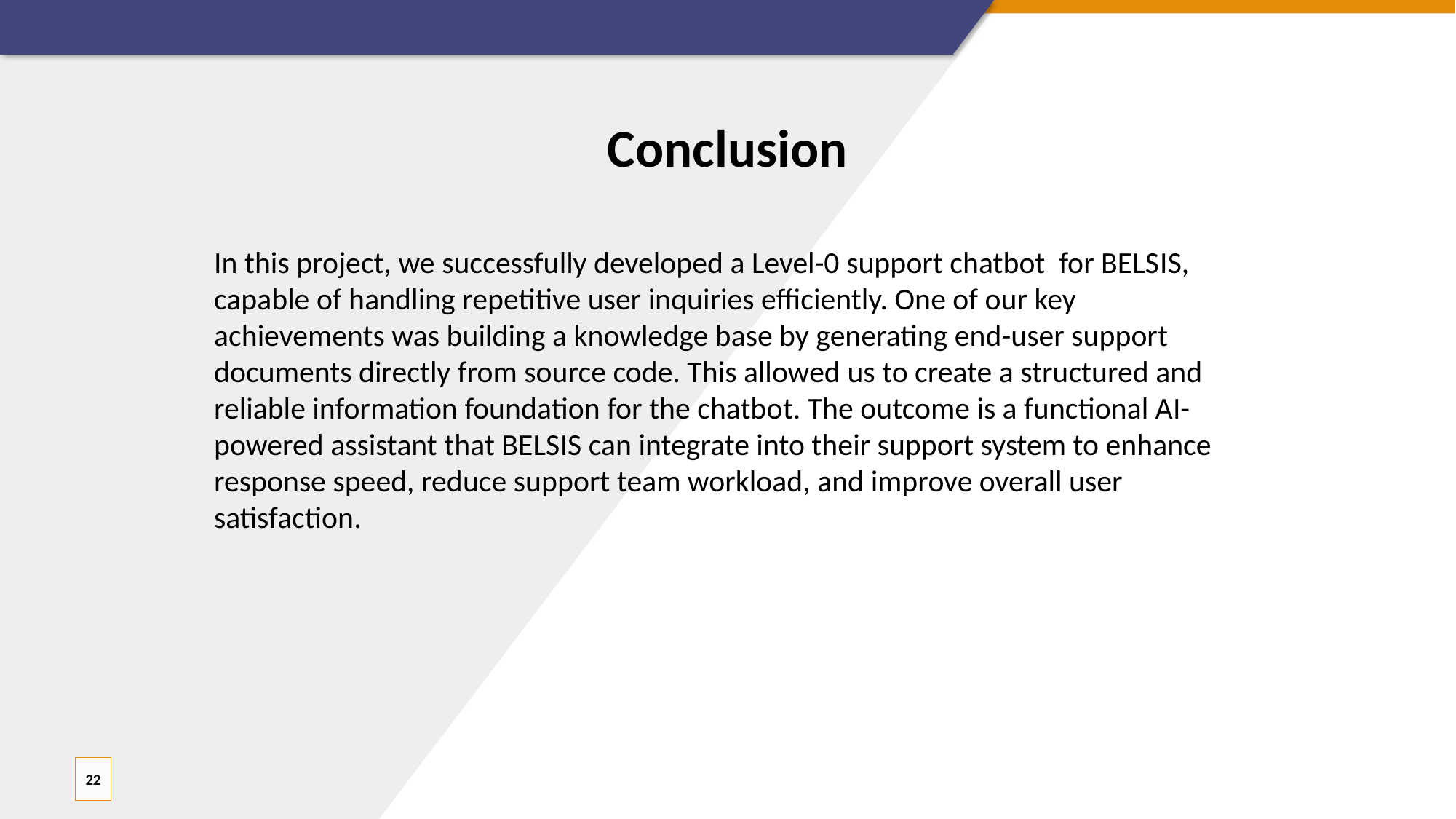

Conclusion
In this project, we successfully developed a Level-0 support chatbot  for BELSIS, capable of handling repetitive user inquiries efficiently. One of our key achievements was building a knowledge base by generating end-user support documents directly from source code. This allowed us to create a structured and reliable information foundation for the chatbot. The outcome is a functional AI-powered assistant that BELSIS can integrate into their support system to enhance response speed, reduce support team workload, and improve overall user satisfaction.
22